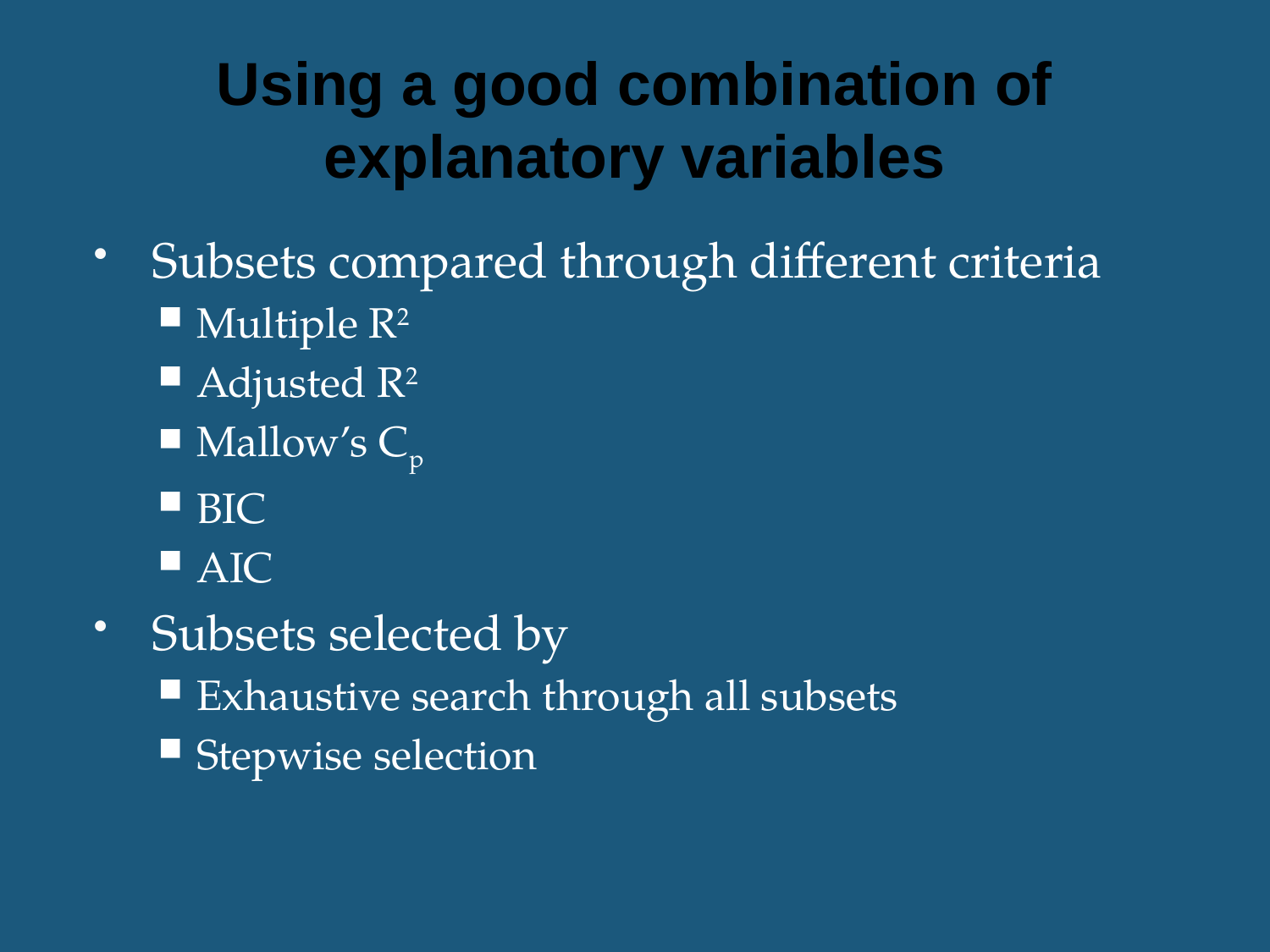

# Using a good combination of explanatory variables
Subsets compared through different criteria
Multiple R2
Adjusted R2
Mallow’s Cp
BIC
AIC
Subsets selected by
Exhaustive search through all subsets
Stepwise selection